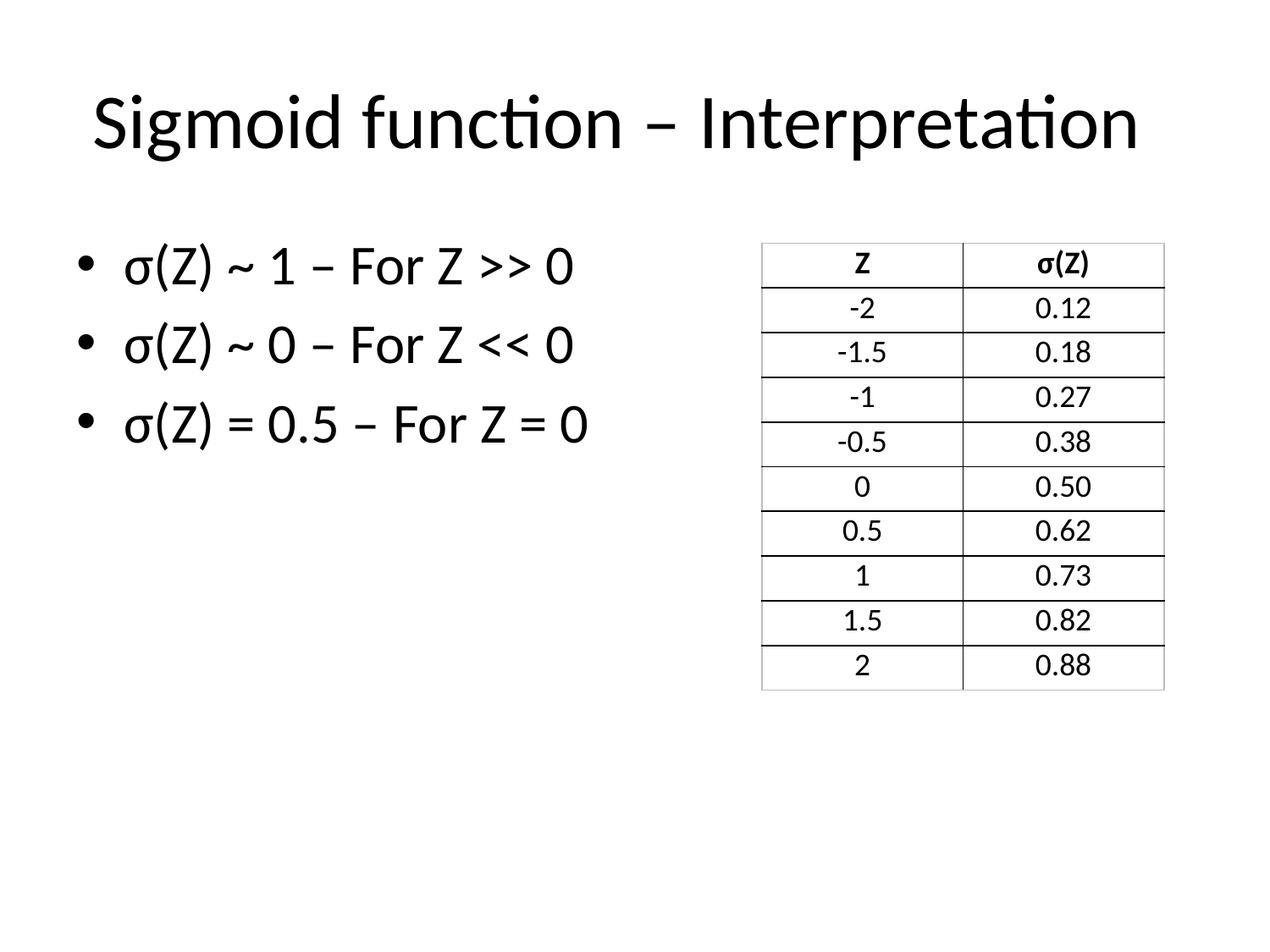

# Sigmoid function – Interpretation
σ(Z) ~ 1 – For Z >> 0
σ(Z) ~ 0 – For Z << 0
σ(Z) = 0.5 – For Z = 0
| Z | σ(Z) |
| --- | --- |
| -2 | 0.12 |
| -1.5 | 0.18 |
| -1 | 0.27 |
| -0.5 | 0.38 |
| 0 | 0.50 |
| 0.5 | 0.62 |
| 1 | 0.73 |
| 1.5 | 0.82 |
| 2 | 0.88 |